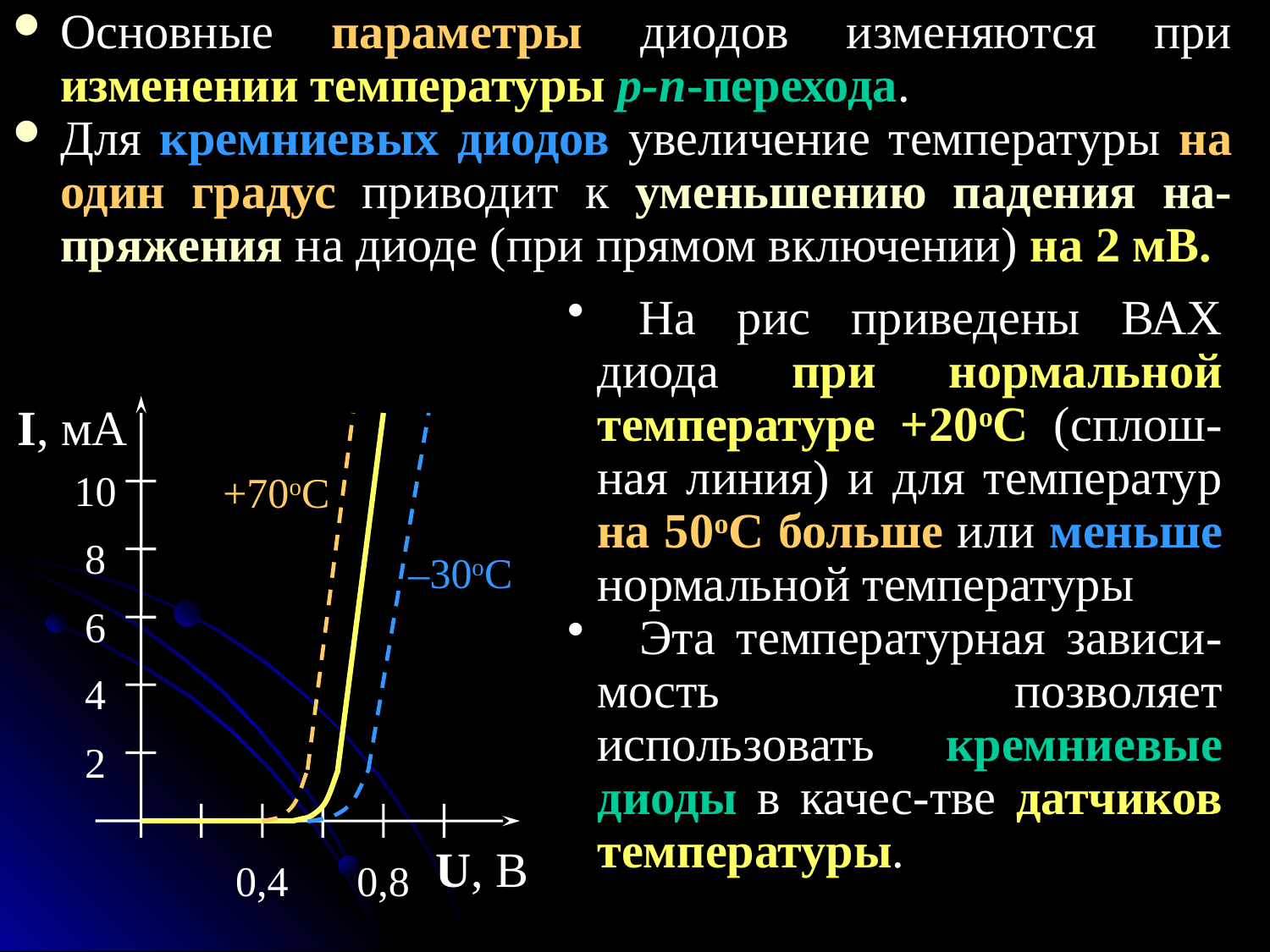

Основные параметры диодов изменяются при изменении температуры p-n-перехода.
Для кремниевых диодов увеличение температуры на один градус приводит к уменьшению падения на-пряжения на диоде (при прямом включении) на 2 мВ.
 На рис приведены ВАХ диода при нормальной температуре +20оС (сплош-ная линия) и для температур на 50оС больше или меньше нормальной температуры
  Эта температурная зависи-мость позволяет использовать кремниевые диоды в качес-тве датчиков температуры.
I, мА

10
+70оС

8
–30оС

6

4

2

U, В
0,4
0,8